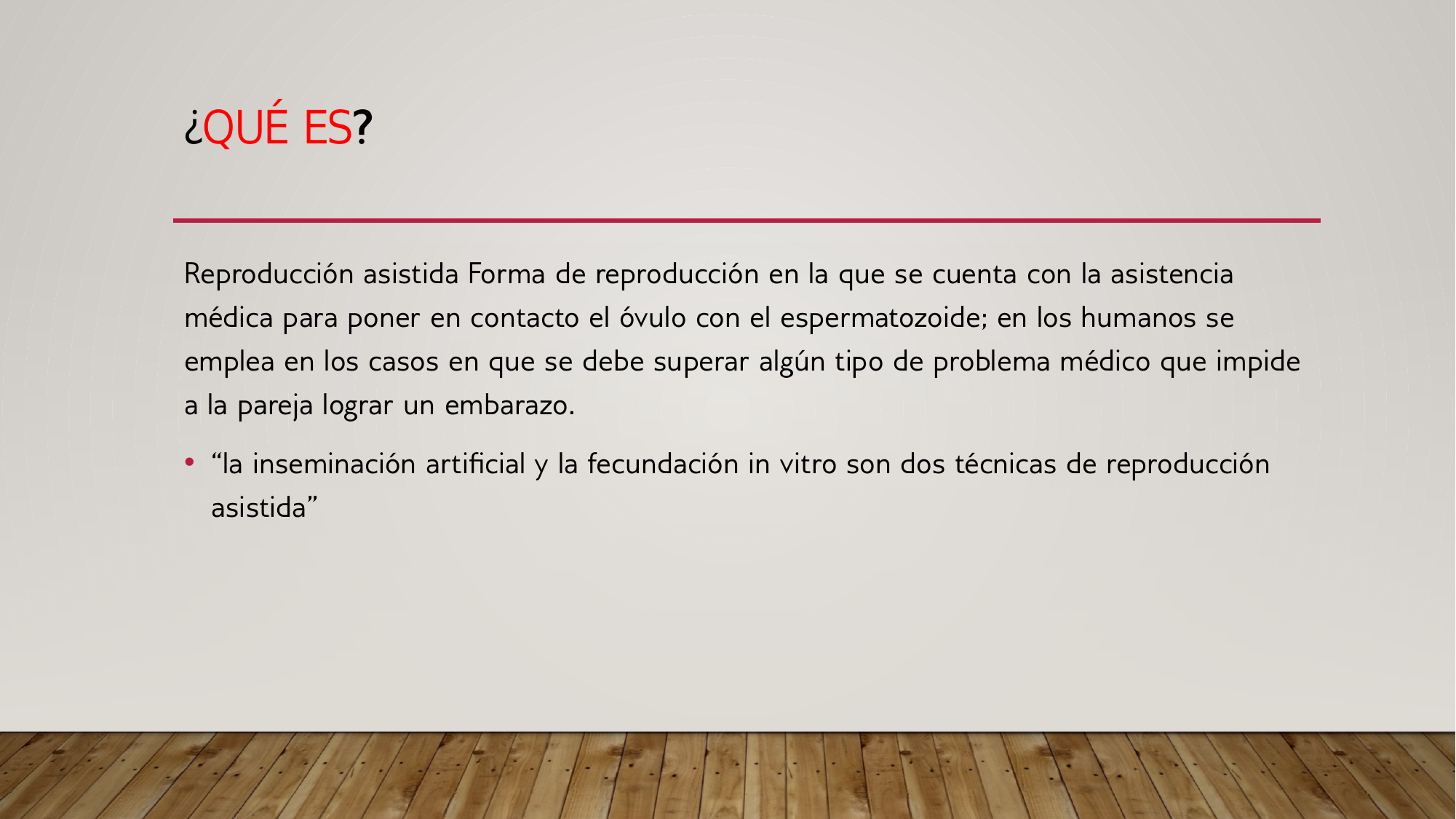

# ¿Qué es?
Reproducción asistida Forma de reproducción en la que se cuenta con la asistencia médica para poner en contacto el óvulo con el espermatozoide; en los humanos se emplea en los casos en que se debe superar algún tipo de problema médico que impide a la pareja lograr un embarazo.
“la inseminación artificial y la fecundación in vitro son dos técnicas de reproducción asistida”